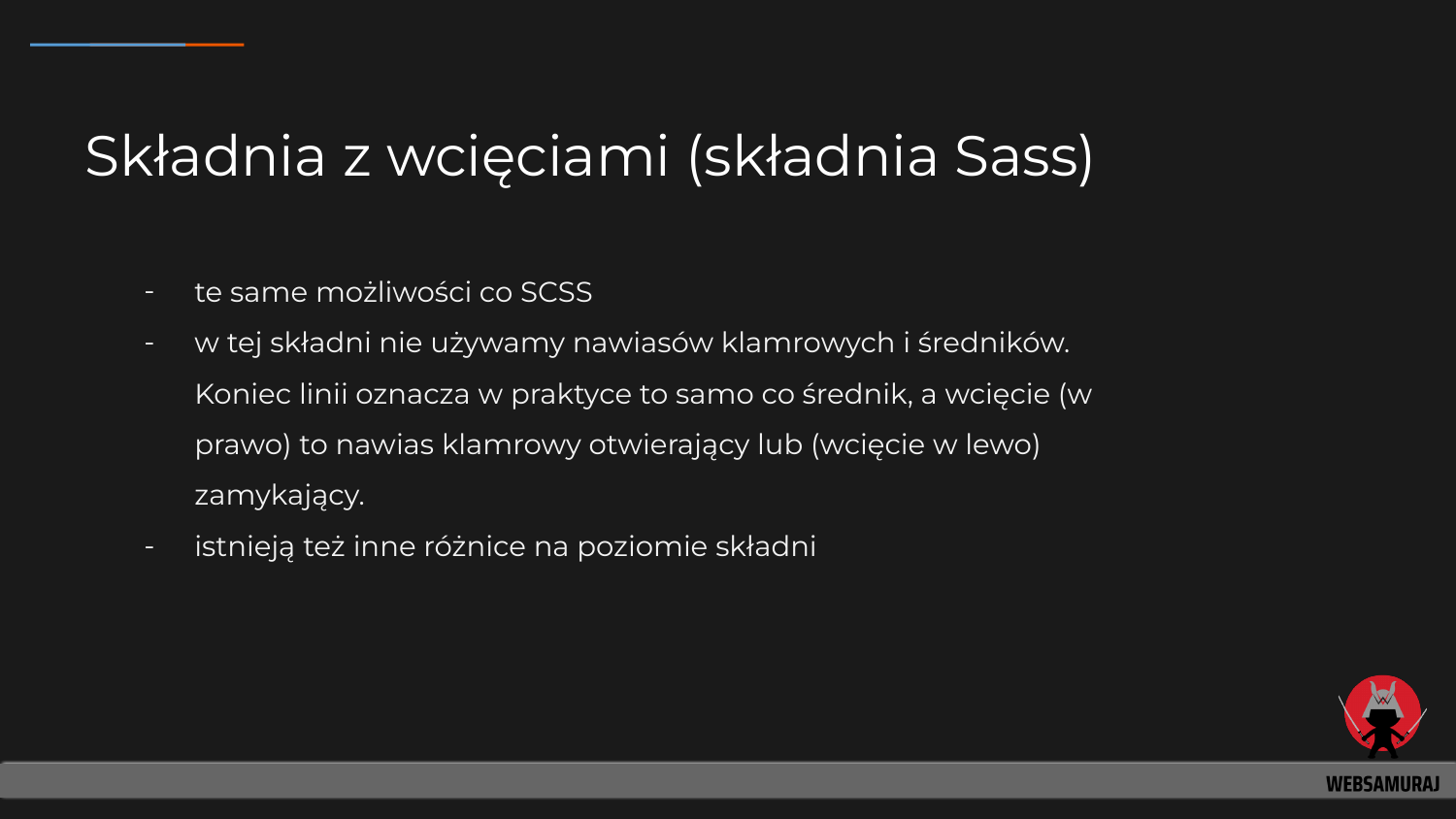

# Składnia z wcięciami (składnia Sass)
te same możliwości co SCSS
w tej składni nie używamy nawiasów klamrowych i średników. Koniec linii oznacza w praktyce to samo co średnik, a wcięcie (w prawo) to nawias klamrowy otwierający lub (wcięcie w lewo) zamykający.
istnieją też inne różnice na poziomie składni